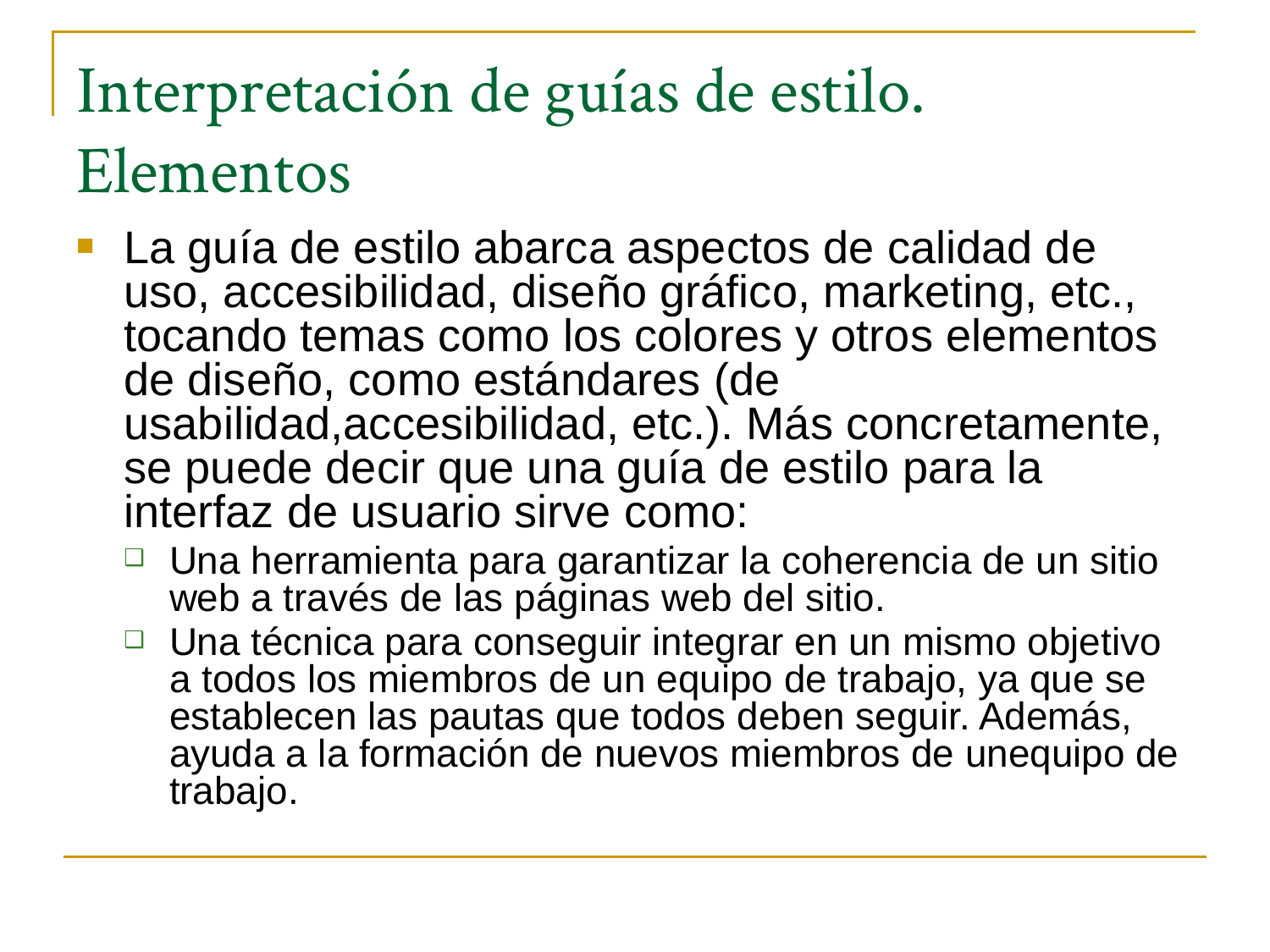

# Interpretación de guías de estilo. Elementos
La guía de estilo abarca aspectos de calidad de uso, accesibilidad, diseño gráfico, marketing, etc., tocando temas como los colores y otros elementos de diseño, como estándares (de usabilidad,accesibilidad, etc.). Más concretamente, se puede decir que una guía de estilo para la interfaz de usuario sirve como:
Una herramienta para garantizar la coherencia de un sitio web a través de las páginas web del sitio.
Una técnica para conseguir integrar en un mismo objetivo a todos los miembros de un equipo de trabajo, ya que se establecen las pautas que todos deben seguir. Además, ayuda a la formación de nuevos miembros de unequipo de trabajo.